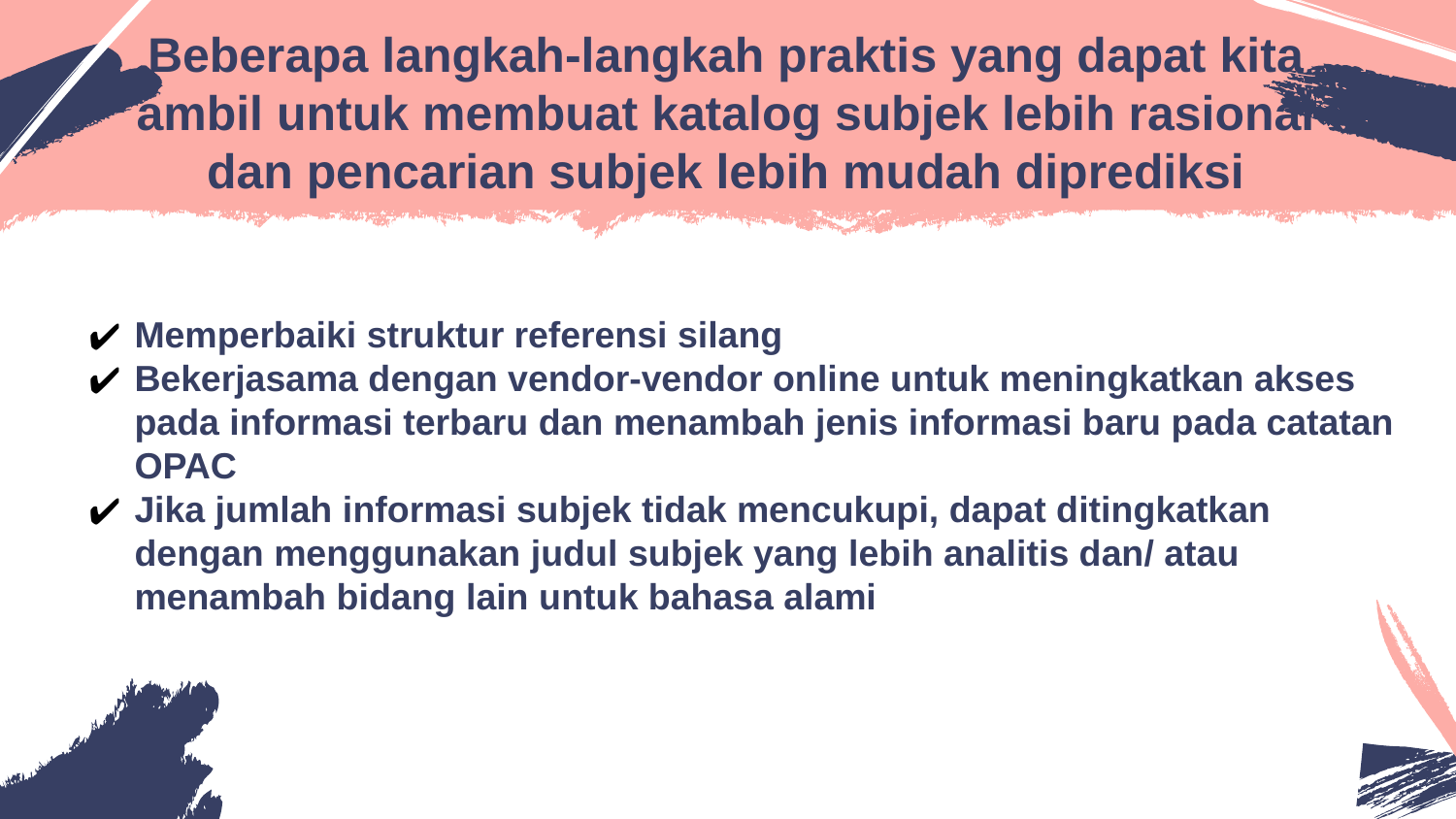

# Beberapa langkah-langkah praktis yang dapat kita ambil untuk membuat katalog subjek lebih rasional dan pencarian subjek lebih mudah diprediksi
Memperbaiki struktur referensi silang
Bekerjasama dengan vendor-vendor online untuk meningkatkan akses pada informasi terbaru dan menambah jenis informasi baru pada catatan OPAC
Jika jumlah informasi subjek tidak mencukupi, dapat ditingkatkan dengan menggunakan judul subjek yang lebih analitis dan/ atau menambah bidang lain untuk bahasa alami